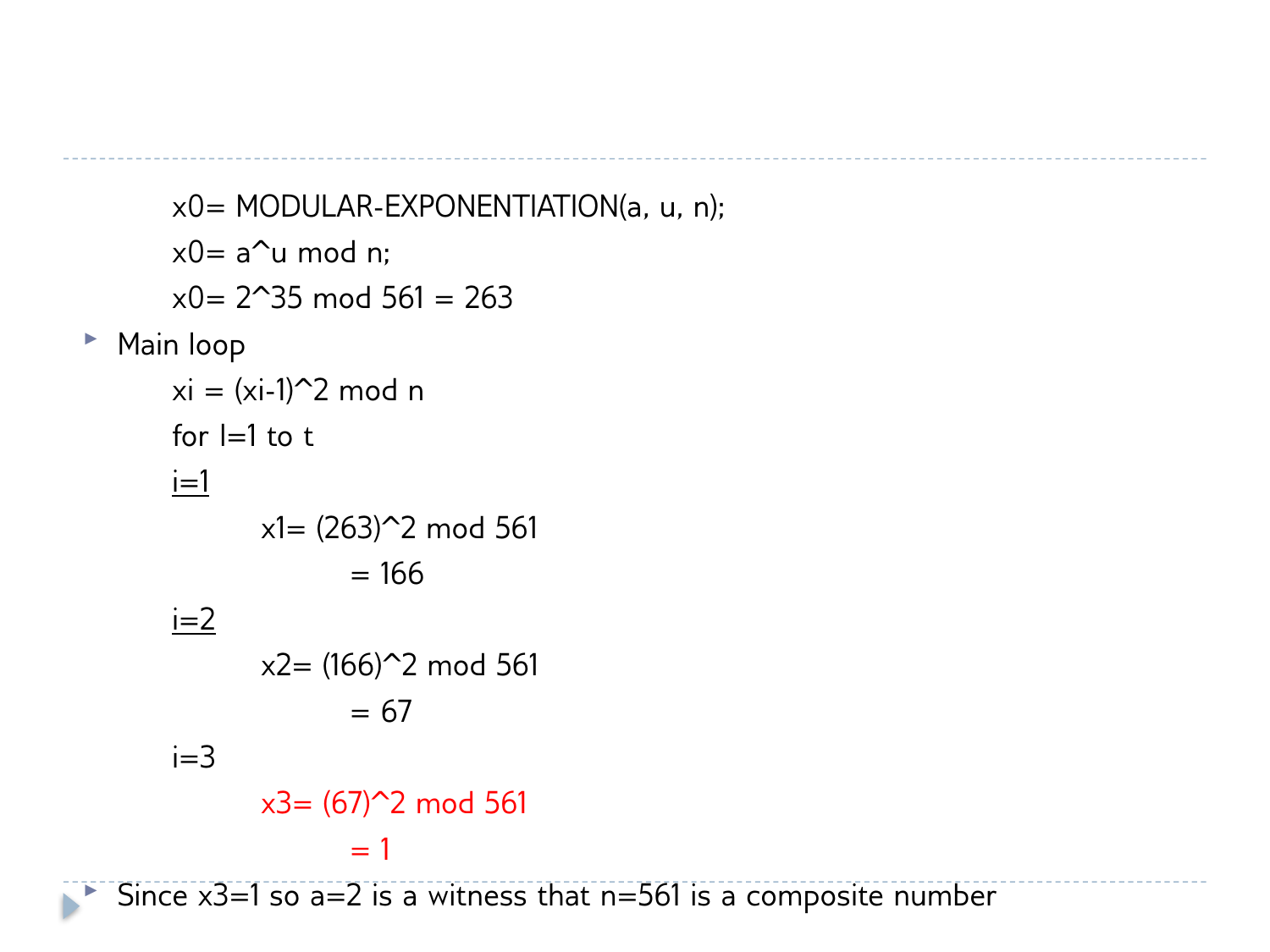

x0= MODULAR-EXPONENTIATION(a, u, n);
	x0= a^u mod n;
	x0= 2^35 mod 561 = 263
Main loop
	xi = (xi-1)^2 mod n
	for I=1 to t
	i=1
		x1= (263)^2 mod 561
			= 166
	i=2
		x2= (166)^2 mod 561
			= 67
	i=3
		x3= (67)^2 mod 561
			= 1
Since x3=1 so a=2 is a witness that n=561 is a composite number